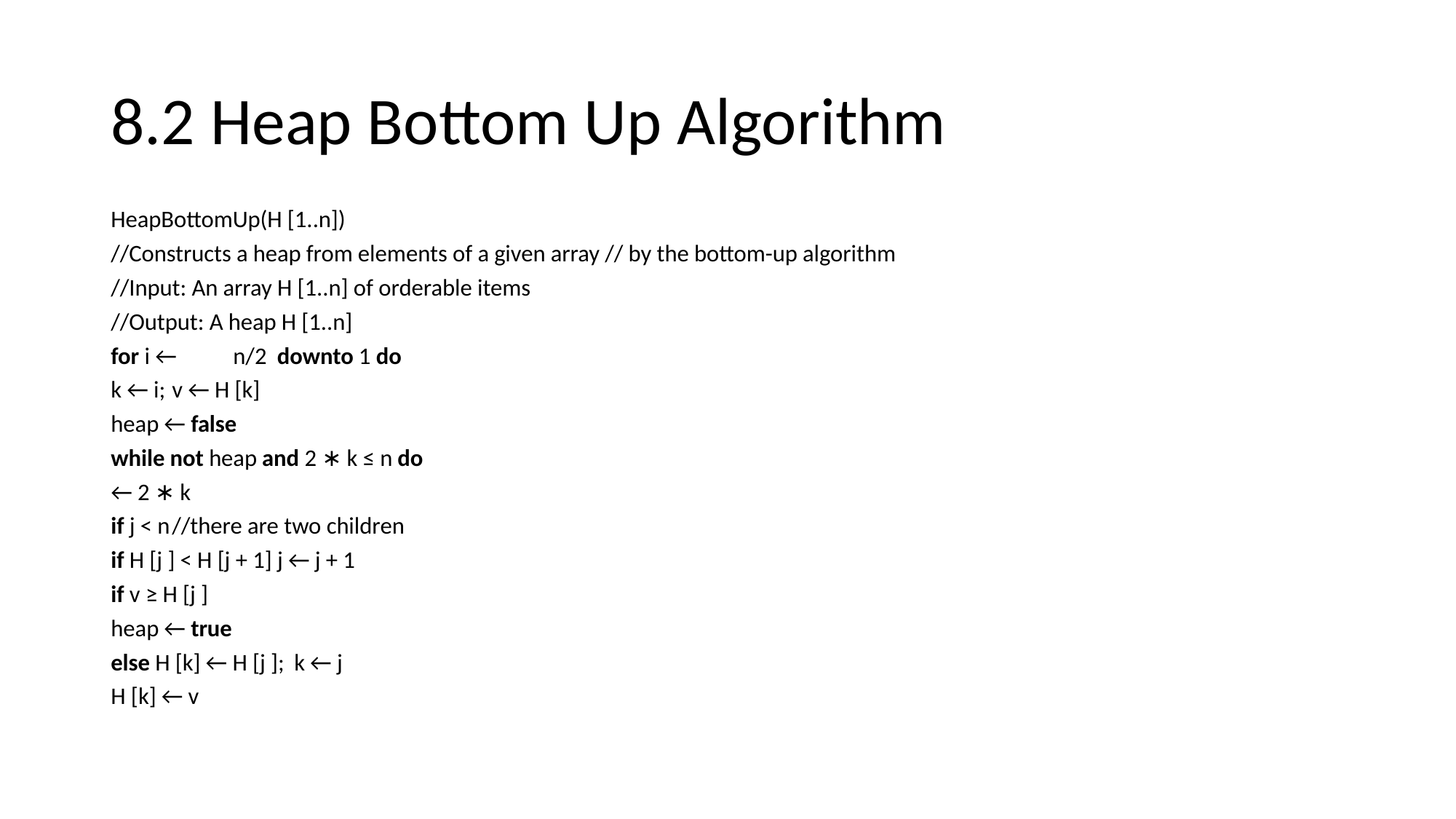

# 8.2 Heap Bottom Up Algorithm
HeapBottomUp(H [1..n])
//Constructs a heap from elements of a given array // by the bottom-up algorithm
//Input: An array H [1..n] of orderable items
//Output: A heap H [1..n]
for i ←	n/2  downto 1 do
k ← i;	v ← H [k]
heap ← false
while not heap and 2 ∗ k ≤ n do
← 2 ∗ k
if j < n	//there are two children
if H [j ] < H [j + 1] j ← j + 1
if v ≥ H [j ]
heap ← true
else H [k] ← H [j ];	k ← j
H [k] ← v